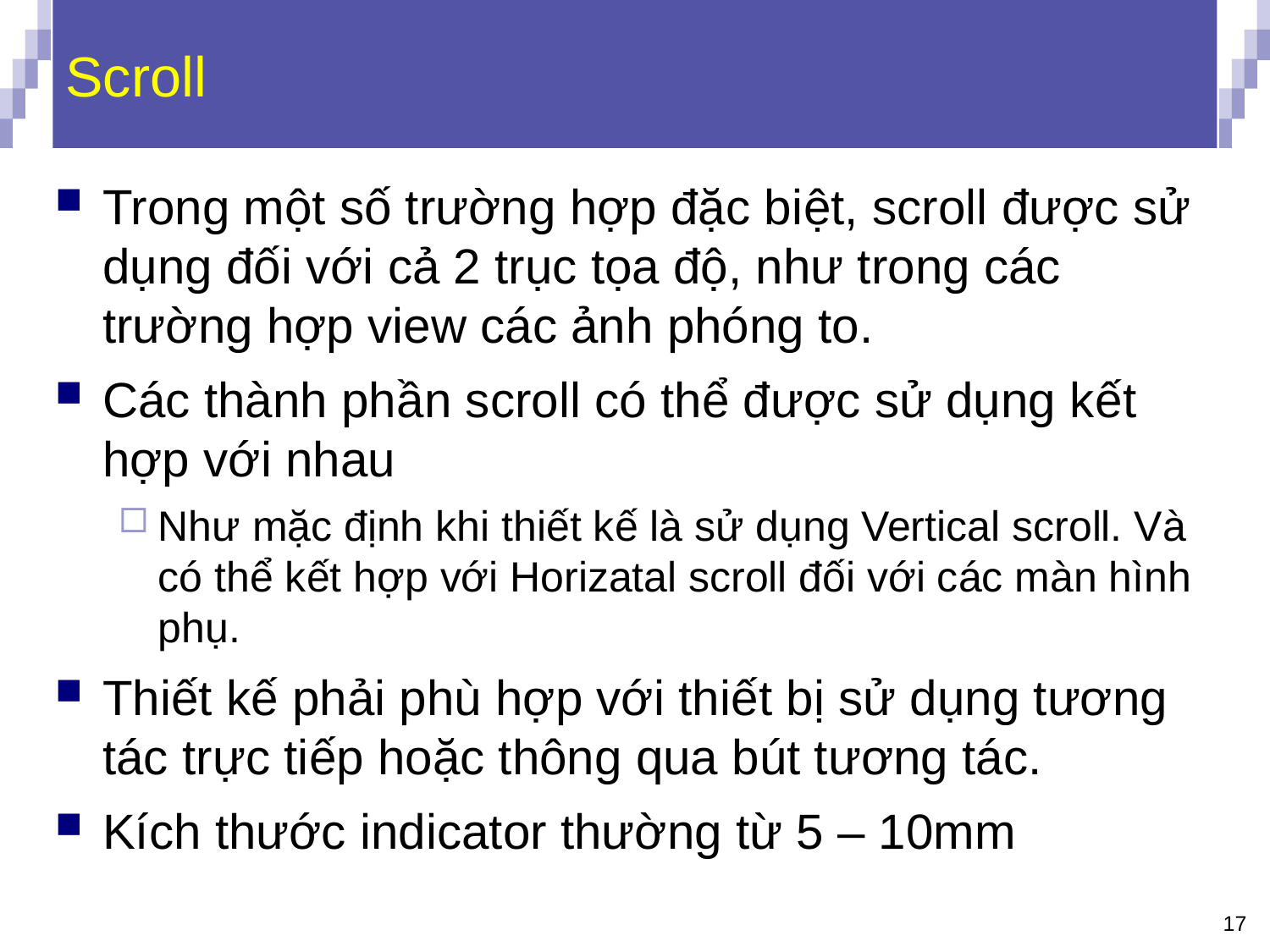

# Scroll
Trong một số trường hợp đặc biệt, scroll được sử dụng đối với cả 2 trục tọa độ, như trong các trường hợp view các ảnh phóng to.
Các thành phần scroll có thể được sử dụng kết hợp với nhau
Như mặc định khi thiết kế là sử dụng Vertical scroll. Và có thể kết hợp với Horizatal scroll đối với các màn hình phụ.
Thiết kế phải phù hợp với thiết bị sử dụng tương tác trực tiếp hoặc thông qua bút tương tác.
Kích thước indicator thường từ 5 – 10mm
17